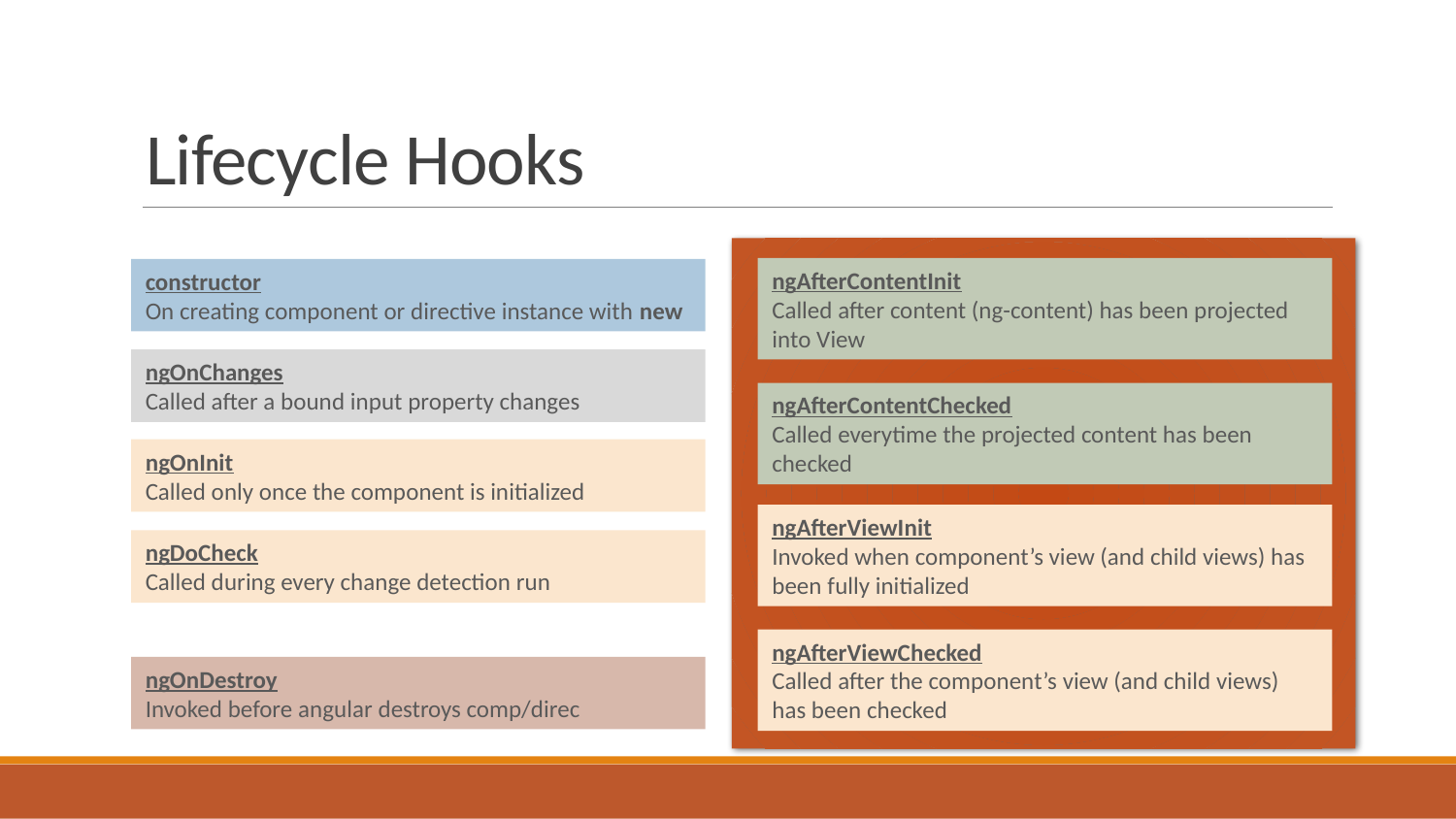

# Lifecycle Hooks

ngAfterContentInit
Called after content (ng-content) has been projected into View
constructor
On creating component or directive instance with new
ngOnChanges
Called after a bound input property changes
ngAfterContentChecked
Called everytime the projected content has been checked
ngOnInit
Called only once the component is initialized
ngAfterViewInit
Invoked when component’s view (and child views) has been fully initialized
ngDoCheck
Called during every change detection run
ngAfterViewChecked
Called after the component’s view (and child views) has been checked
ngOnDestroy
Invoked before angular destroys comp/direc